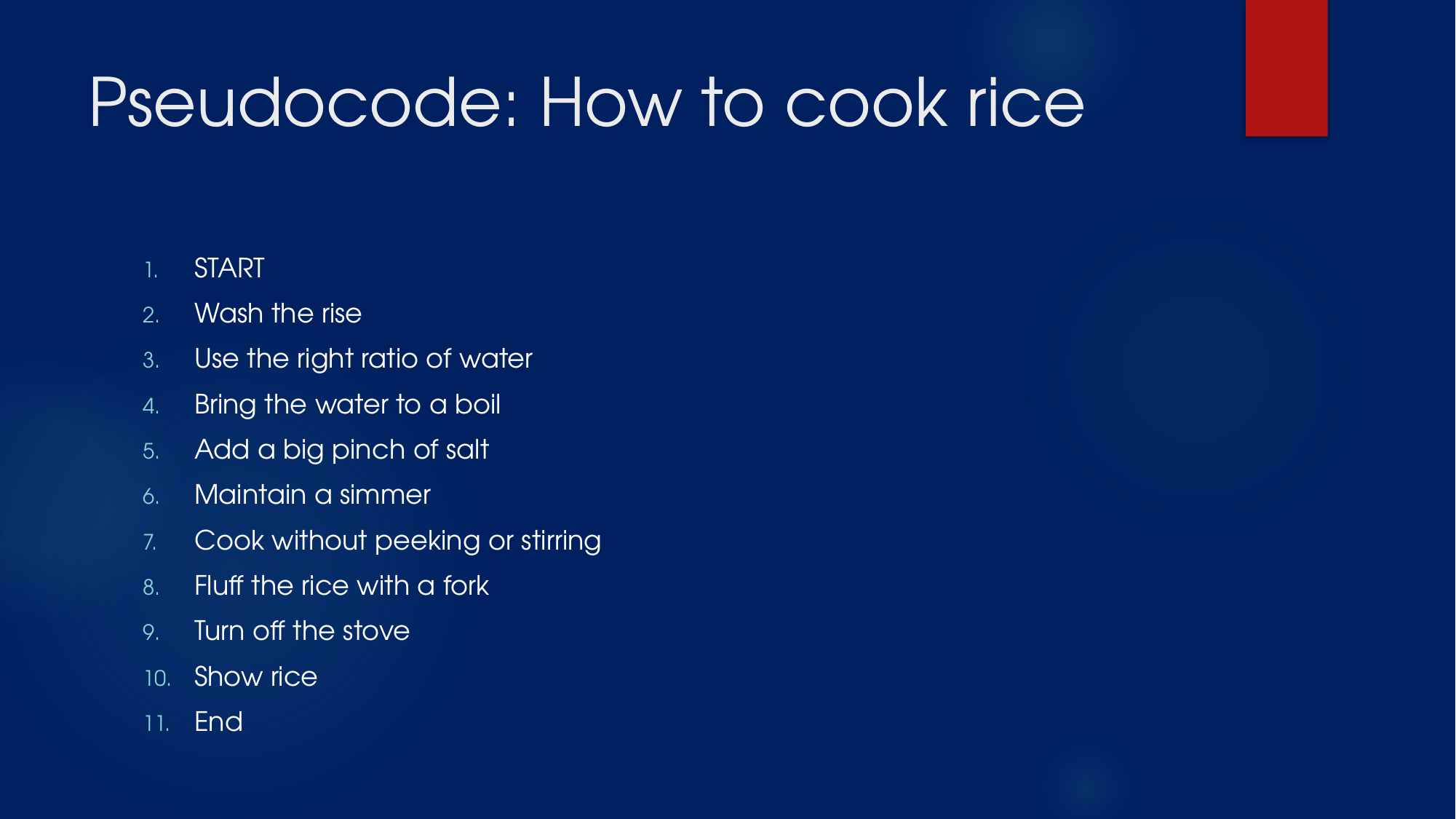

# Pseudocode: How to cook rice
START
Wash the rise
Use the right ratio of water
Bring the water to a boil
Add a big pinch of salt
Maintain a simmer
Cook without peeking or stirring
Fluff the rice with a fork
Turn off the stove
Show rice
End